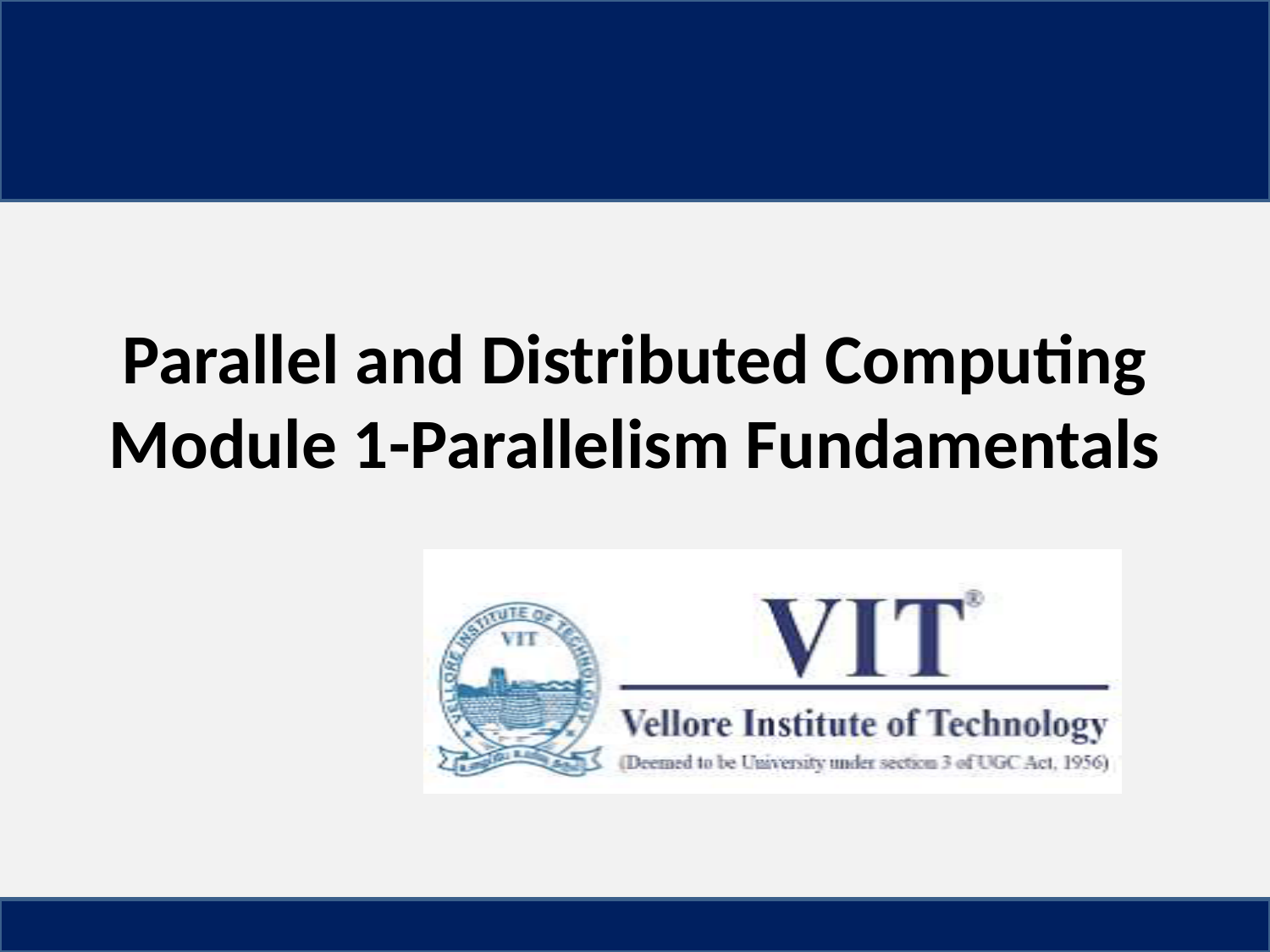

# Parallel and Distributed Computing Module 1-Parallelism Fundamentals